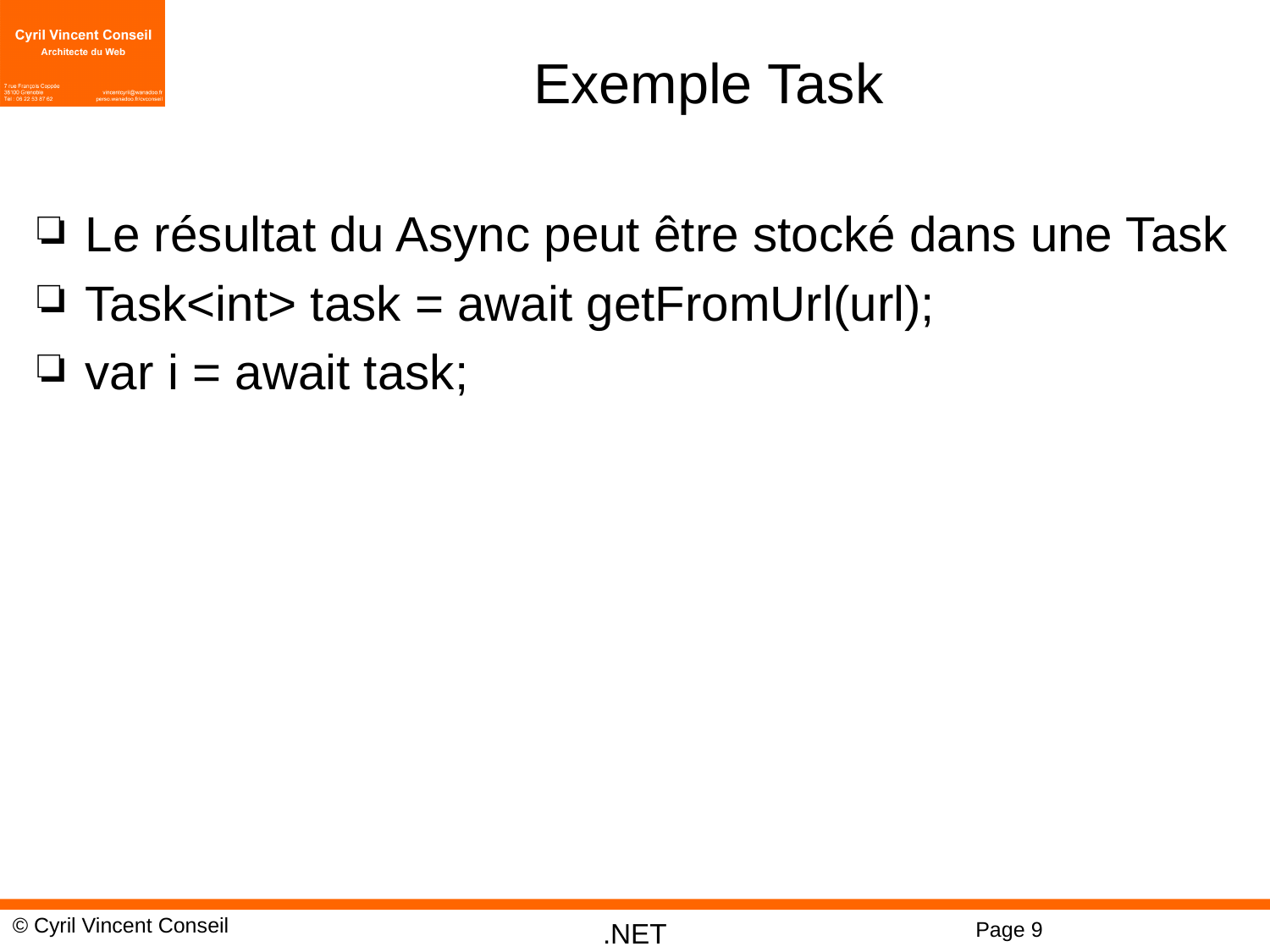

# Exemple Task
Le résultat du Async peut être stocké dans une Task
Task<int> task = await getFromUrl(url);
var i = await task;